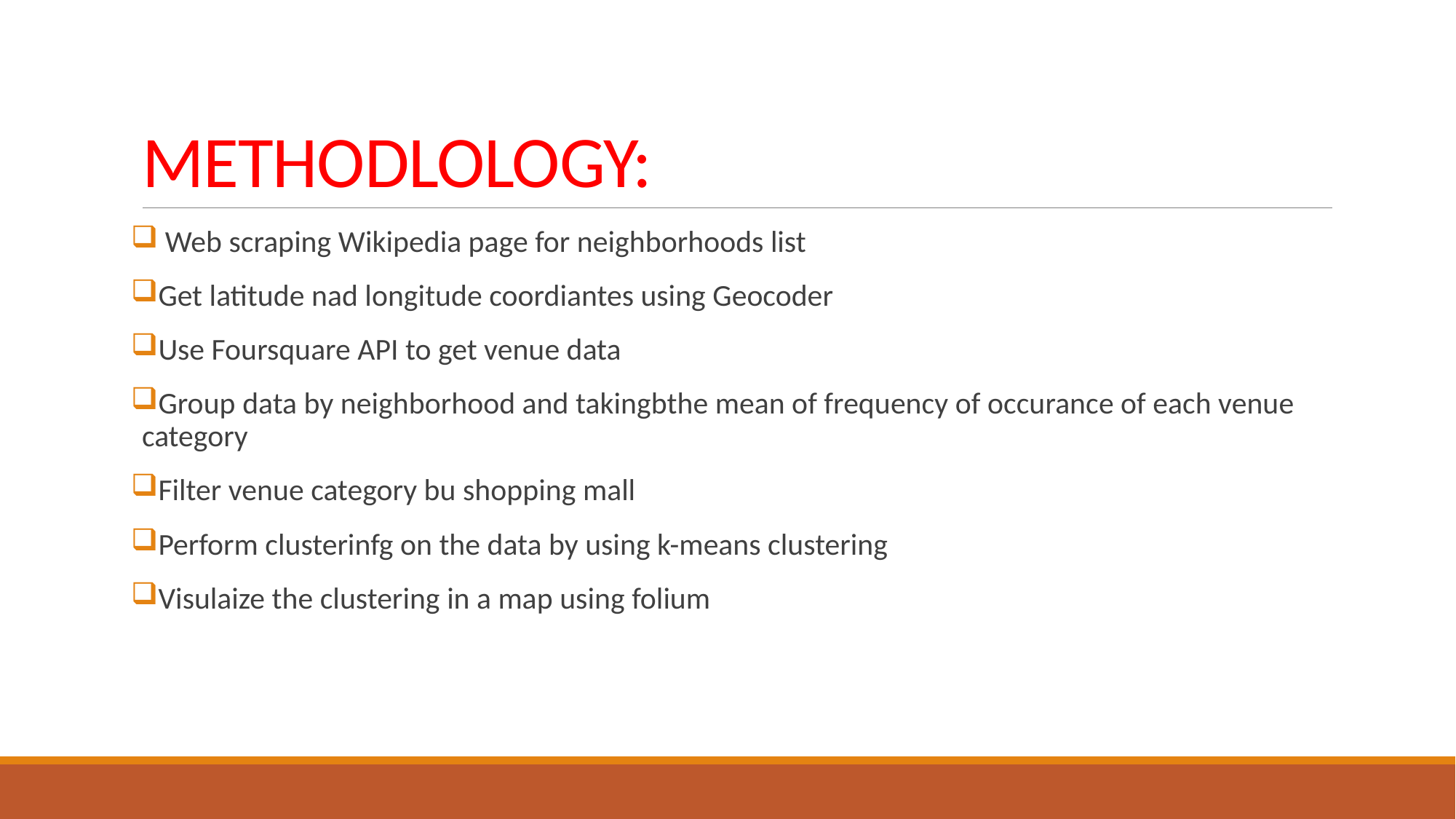

# Methodlology:
 Web scraping Wikipedia page for neighborhoods list
Get latitude nad longitude coordiantes using Geocoder
Use Foursquare API to get venue data
Group data by neighborhood and takingbthe mean of frequency of occurance of each venue  category
Filter venue category bu shopping mall
Perform clusterinfg on the data by using k-means clustering
Visulaize the clustering in a map using folium